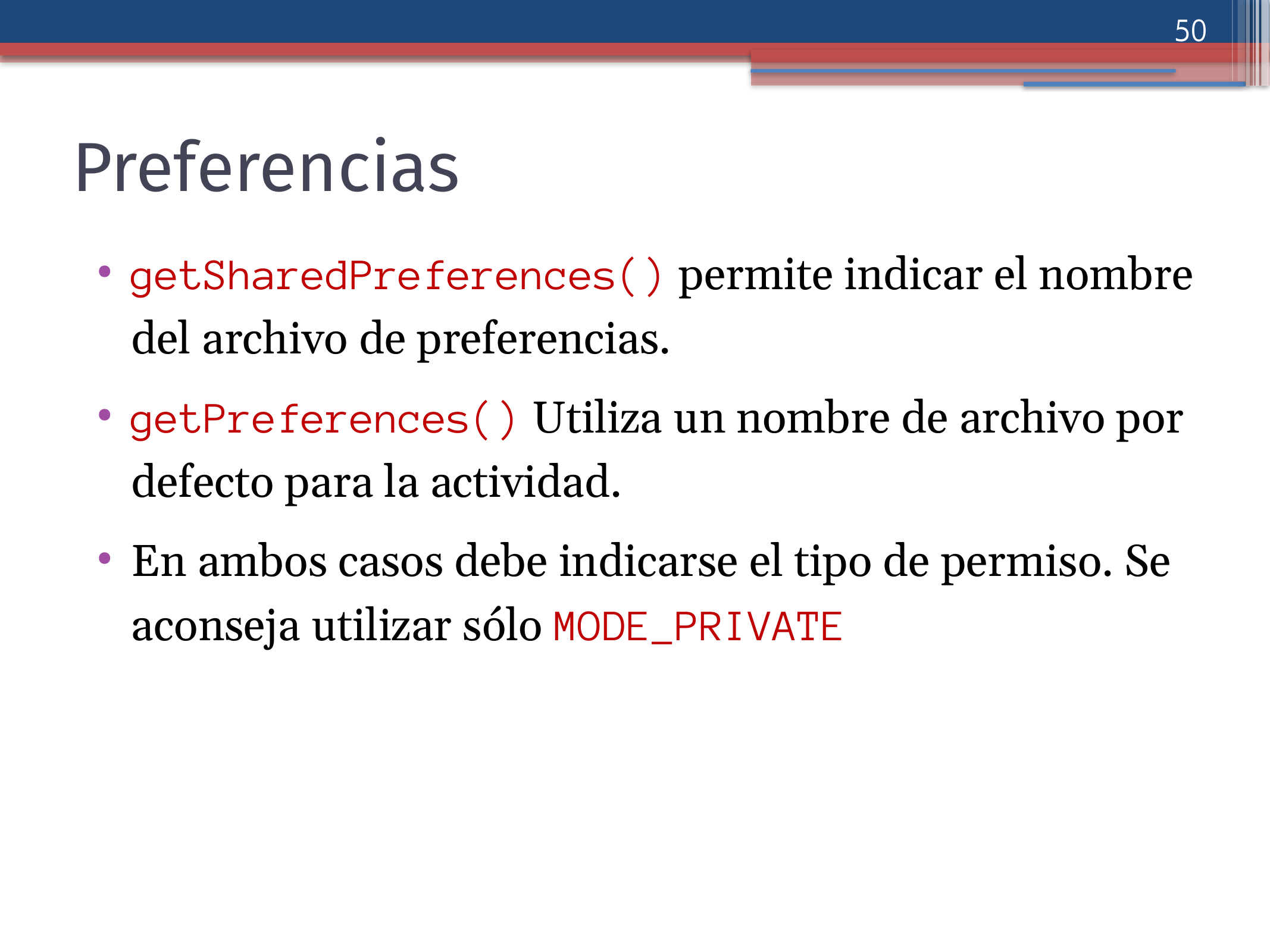

50
Preferencias
getSharedPreferences() permite indicar el nombre del archivo de preferencias.
getPreferences() Utiliza un nombre de archivo por defecto para la actividad.
En ambos casos debe indicarse el tipo de permiso. Se aconseja utilizar sólo MODE_PRIVATE